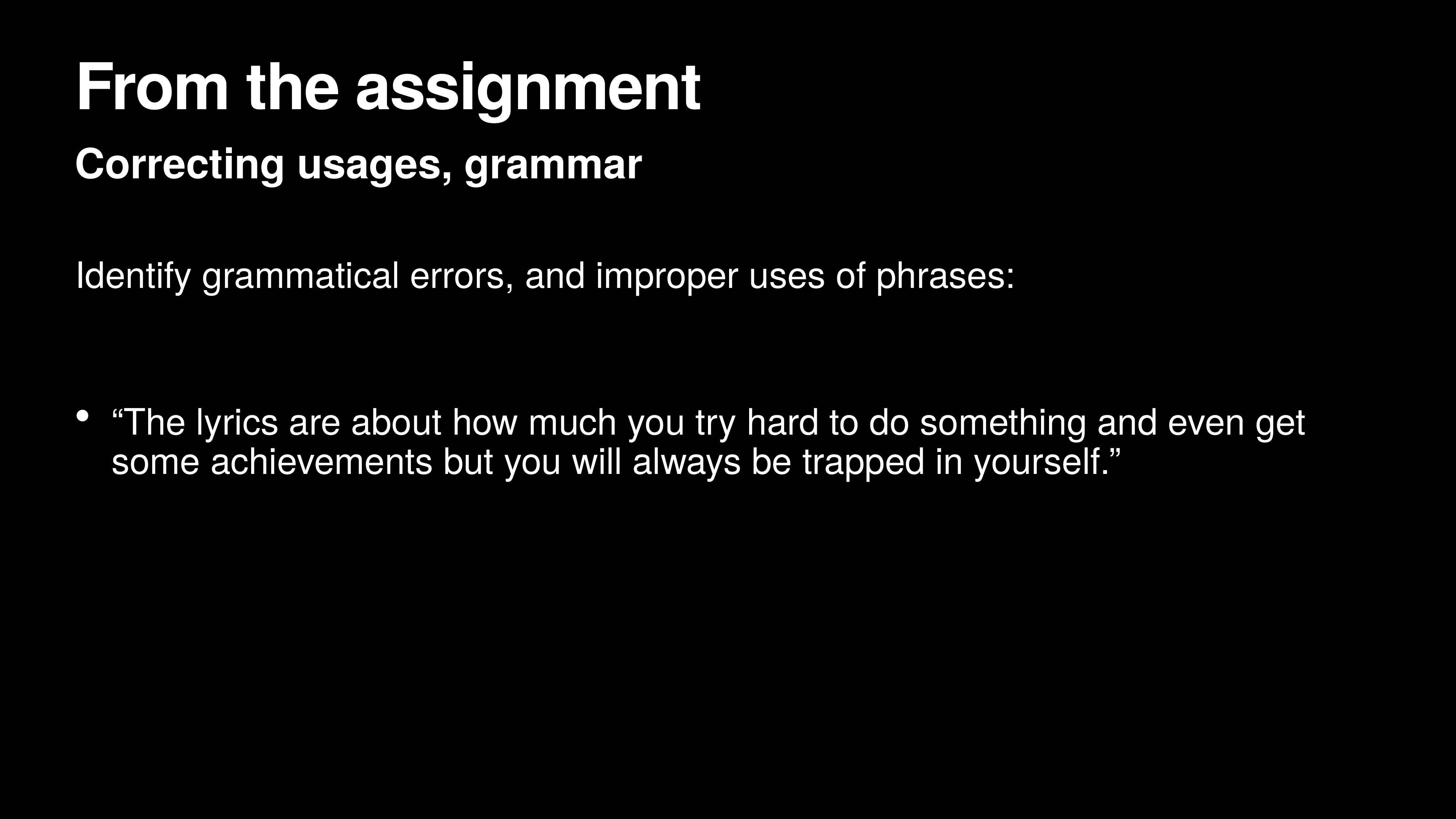

# From the assignment
Correcting usages, grammar
Identify grammatical errors, and improper uses of phrases:

“The lyrics are about how much you try hard to do something and even get some achievements but you will always be trapped in yourself.”